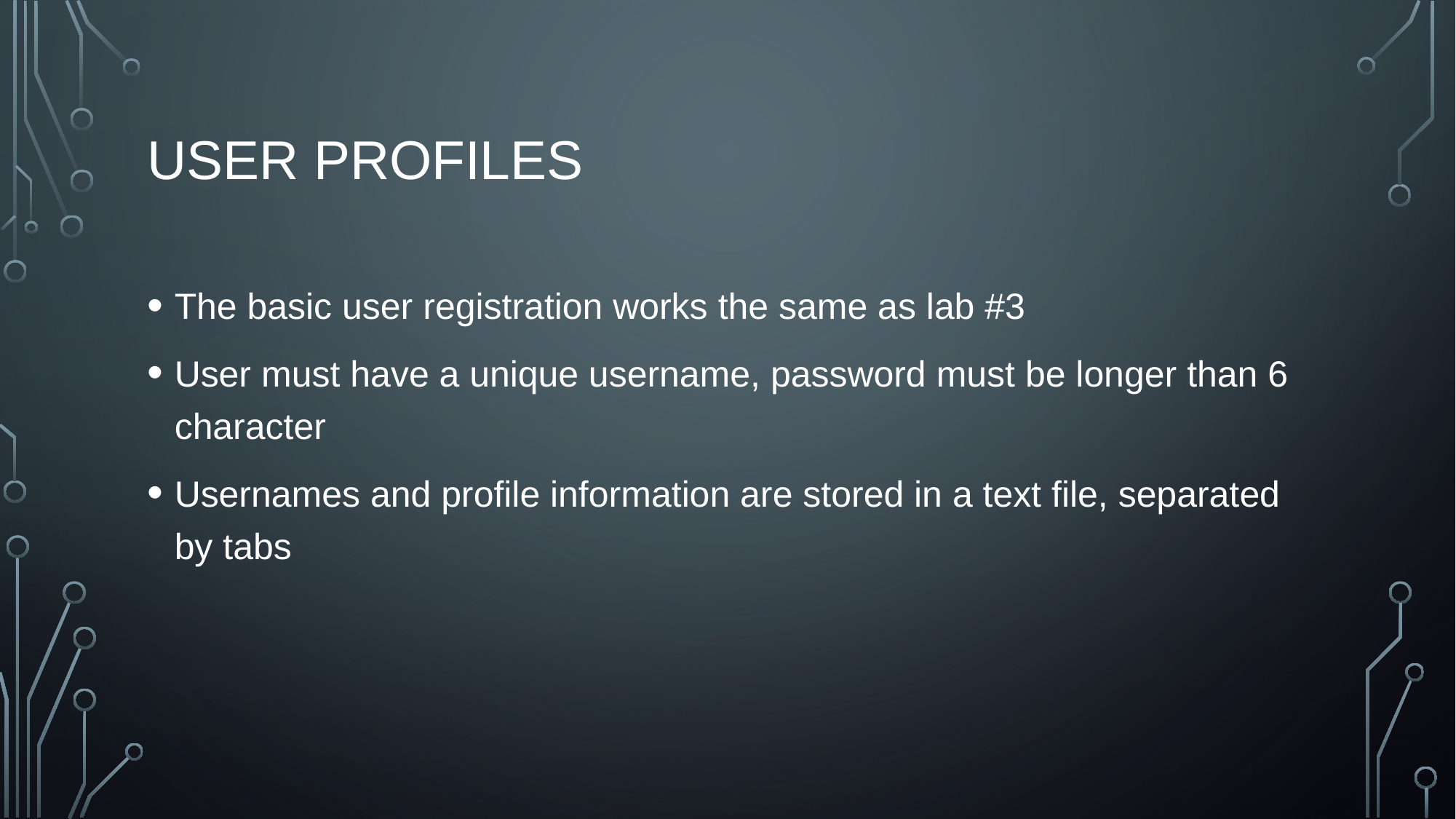

# User profiles
The basic user registration works the same as lab #3
User must have a unique username, password must be longer than 6 character
Usernames and profile information are stored in a text file, separated by tabs